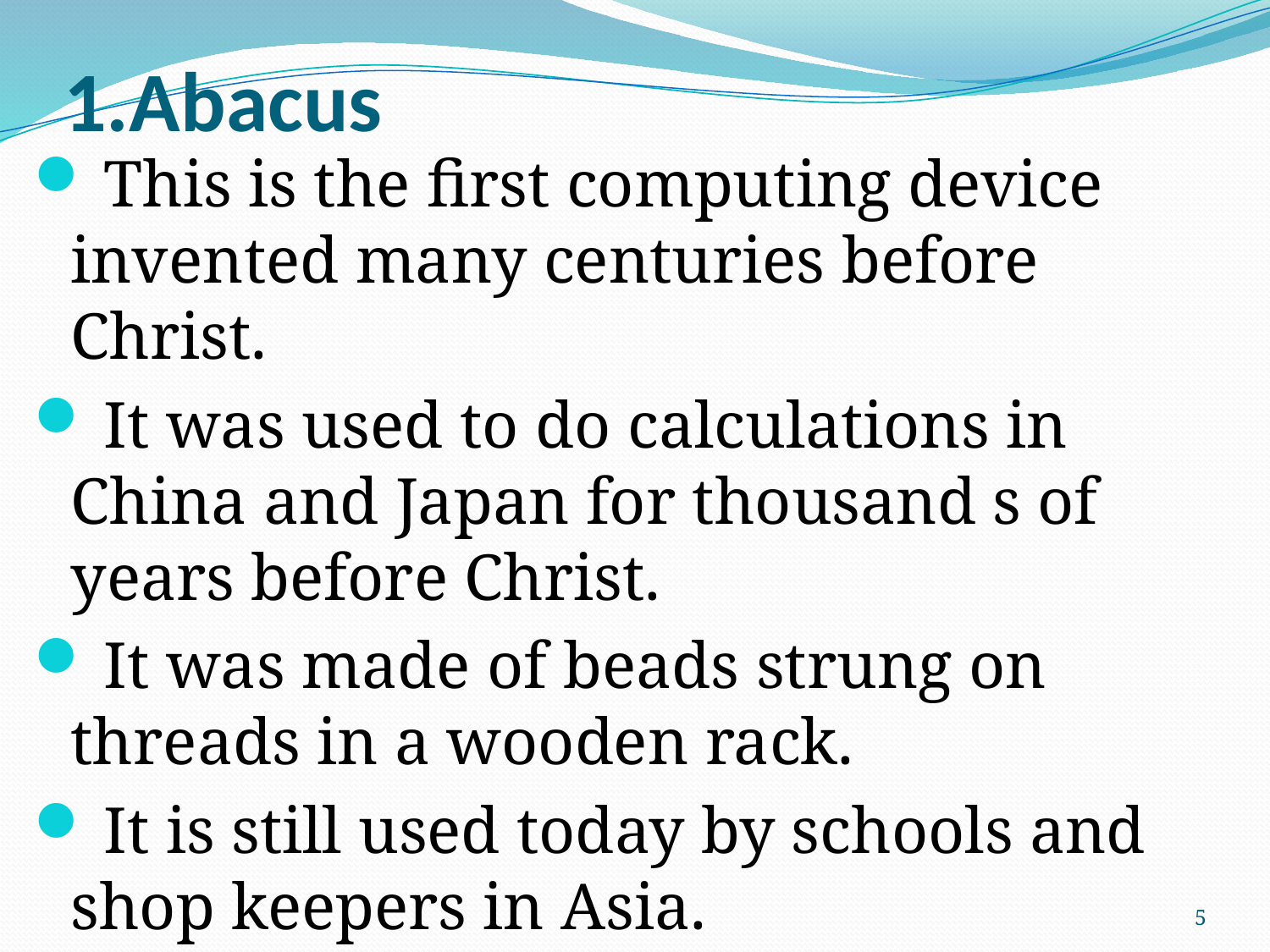

# 1.Abacus
 This is the first computing device invented many centuries before Christ.
 It was used to do calculations in China and Japan for thousand s of years before Christ.
 It was made of beads strung on threads in a wooden rack.
 It is still used today by schools and shop keepers in Asia.

5